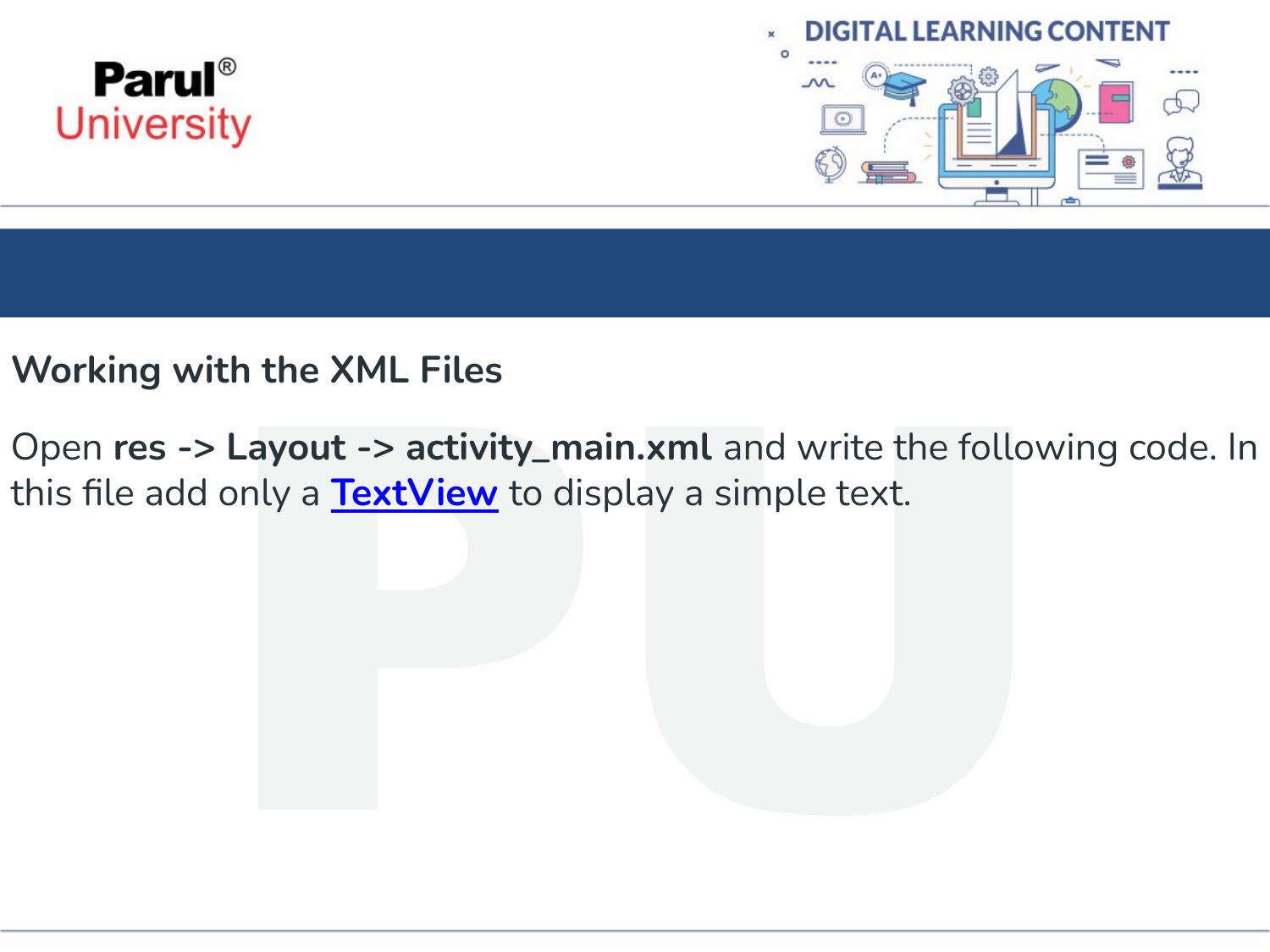

#
Working with the XML Files
Open res -> Layout -> activity_main.xml and write the following code. In this file add only a TextView to display a simple text.